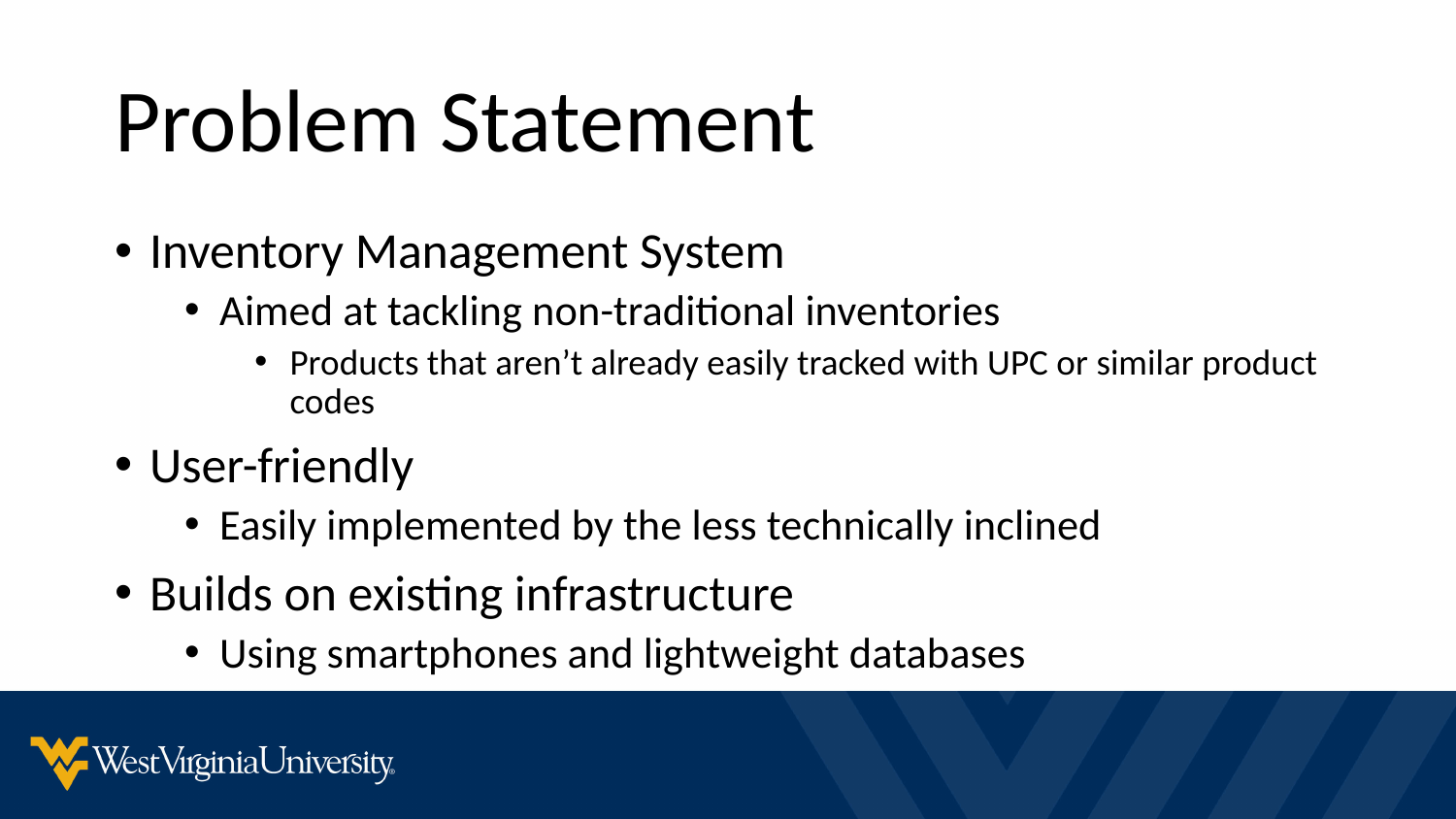

# Problem Statement
Inventory Management System
Aimed at tackling non-traditional inventories
Products that aren’t already easily tracked with UPC or similar product codes
User-friendly
Easily implemented by the less technically inclined
Builds on existing infrastructure
Using smartphones and lightweight databases